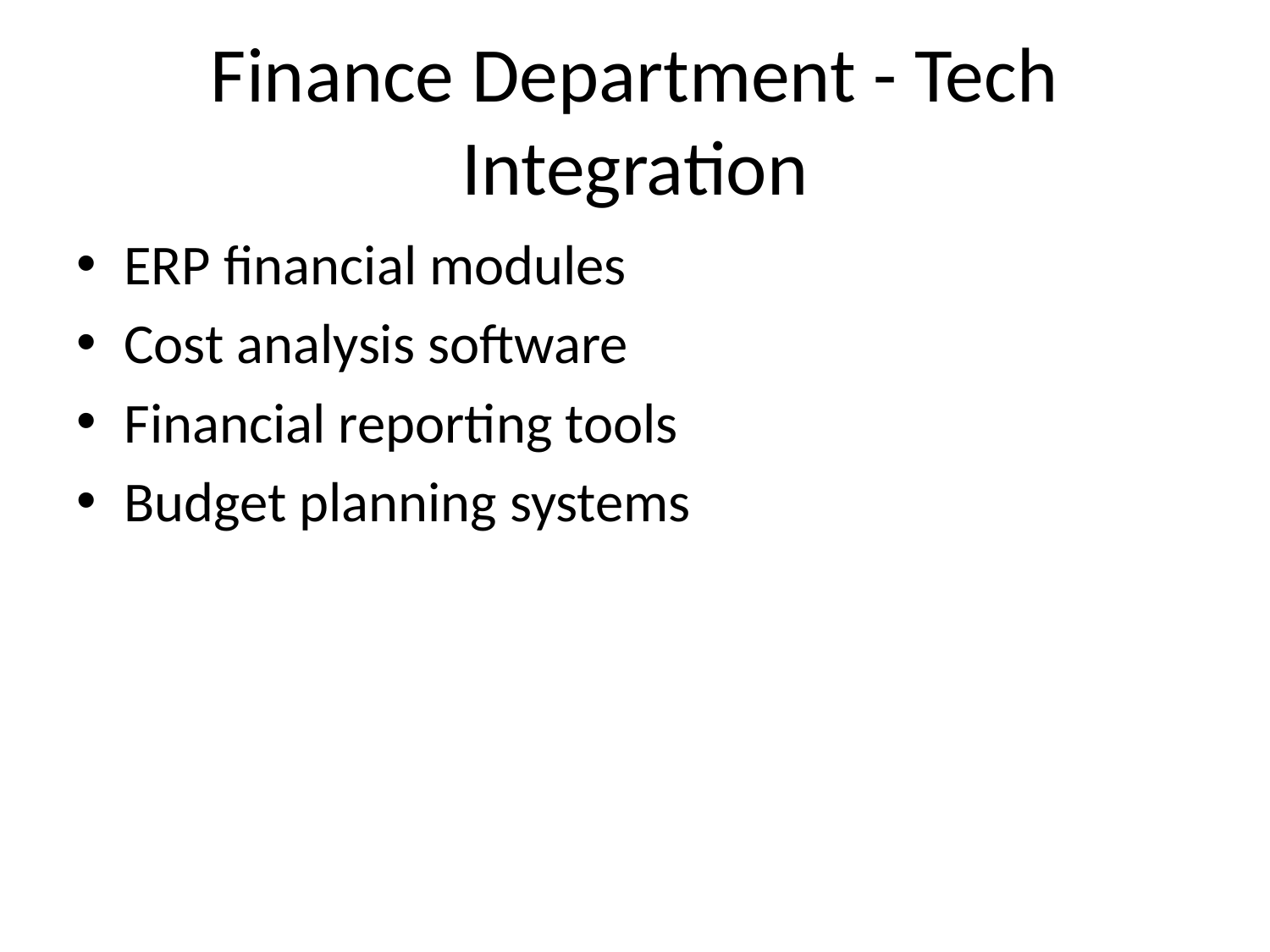

# Finance Department - Tech Integration
ERP financial modules
Cost analysis software
Financial reporting tools
Budget planning systems